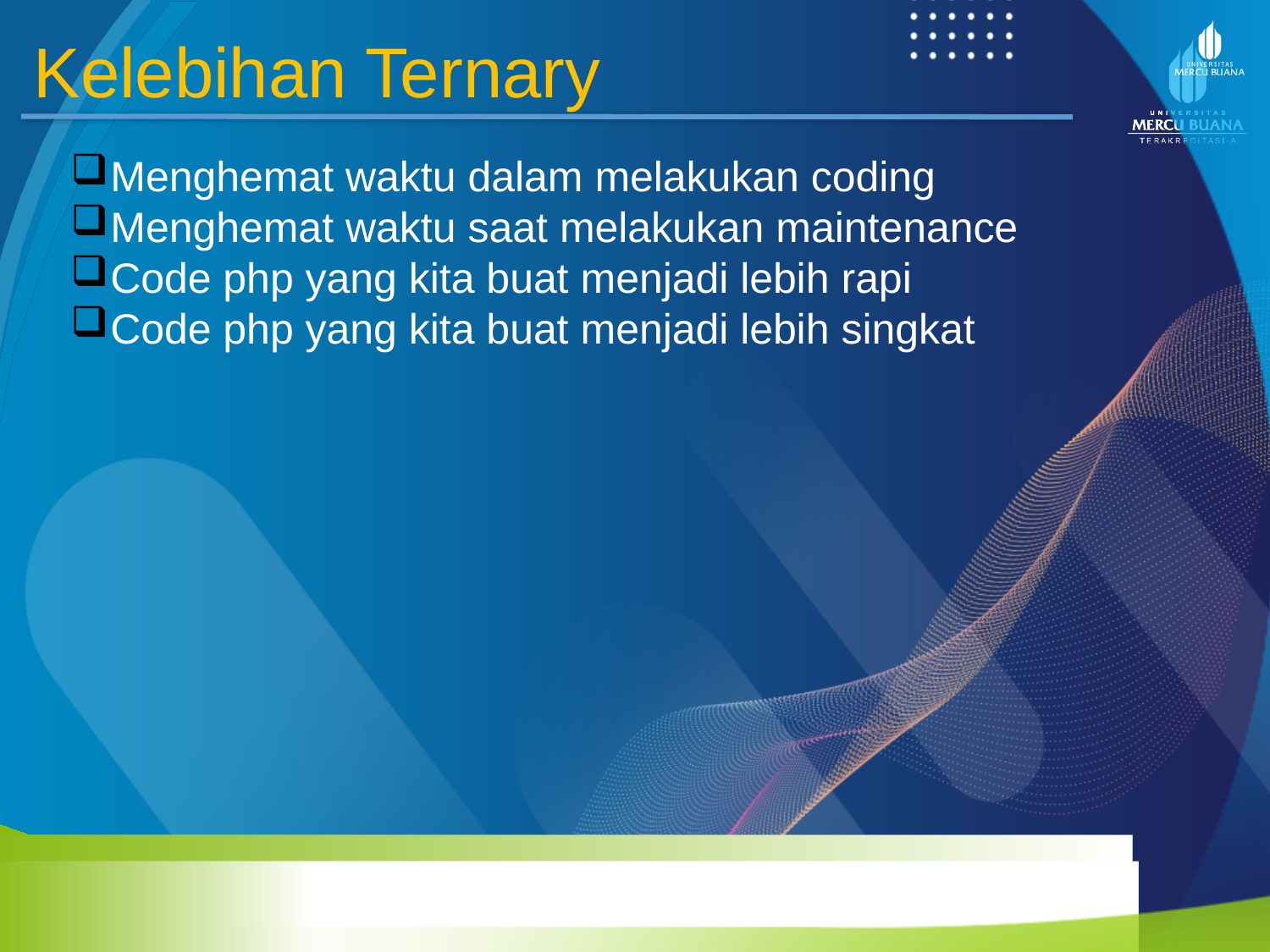

Kelebihan Ternary
Menghemat waktu dalam melakukan coding
Menghemat waktu saat melakukan maintenance
Code php yang kita buat menjadi lebih rapi
Code php yang kita buat menjadi lebih singkat